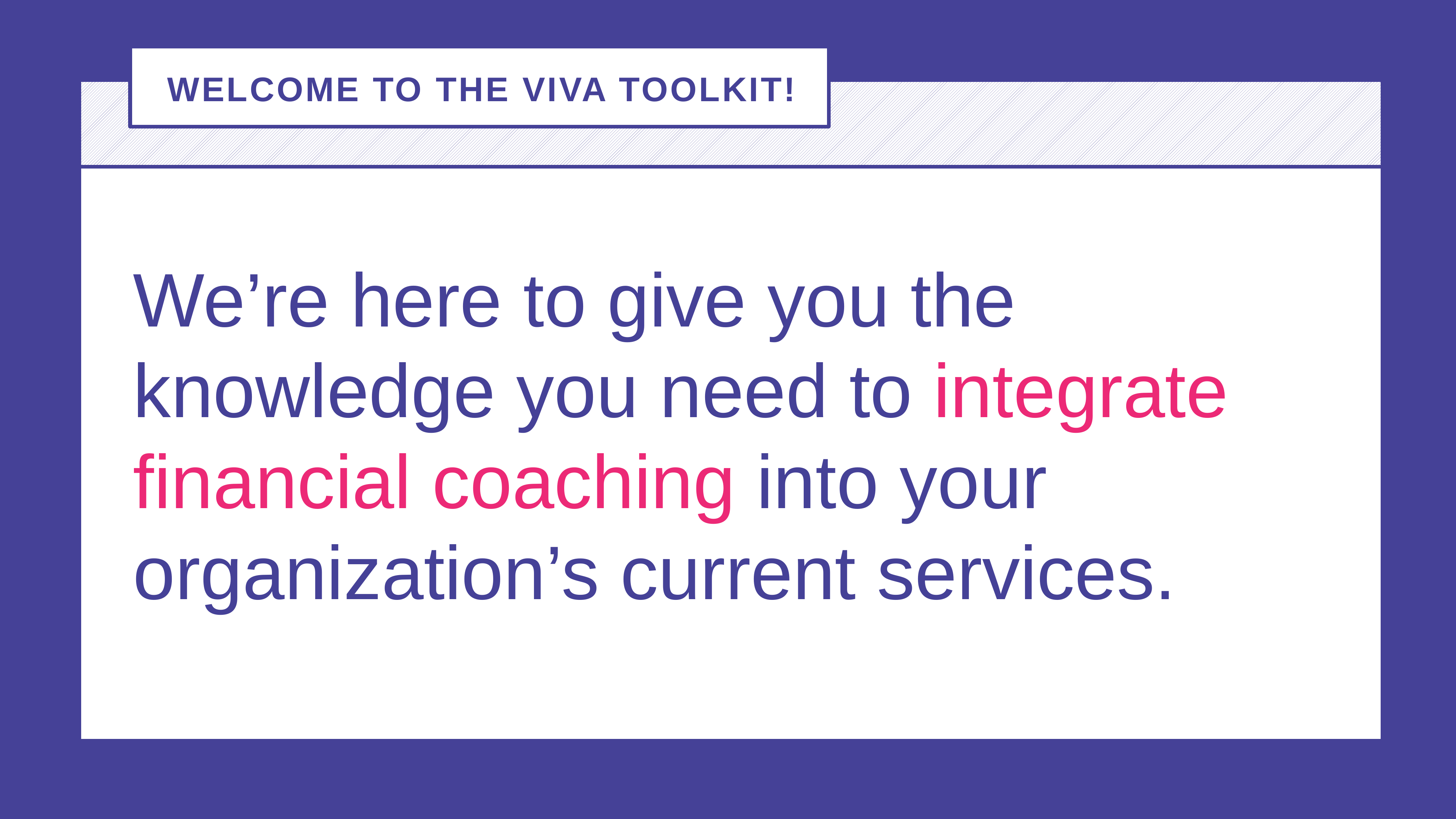

WELCOME TO THE VIVA TOOLKIT!

We’re here to give you the knowledge you need to integrate financial coaching into your organization’s current services.